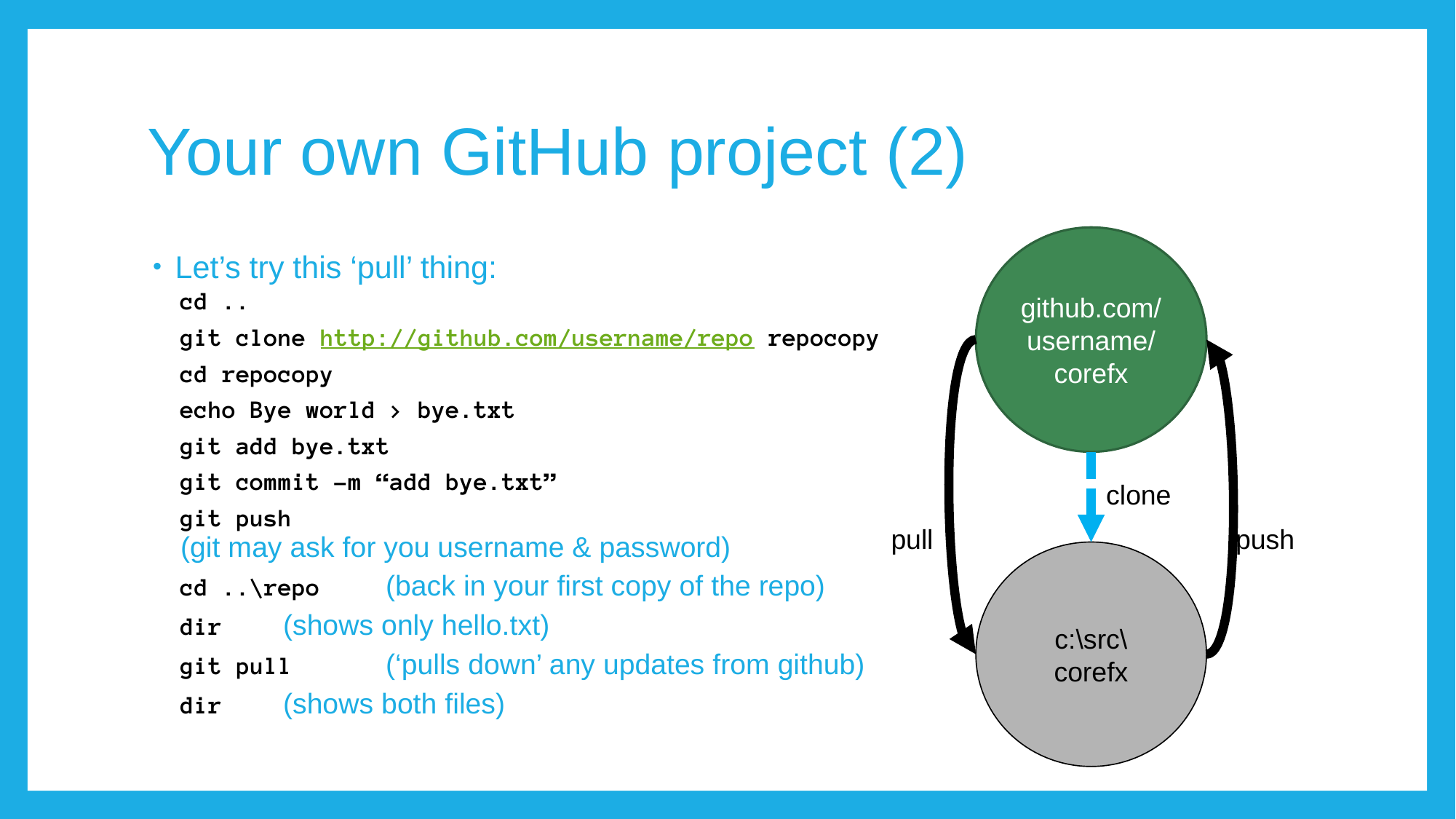

# Your own GitHub project (2)
github.com/
username/
corefx
Let’s try this ‘pull’ thing:
cd ..
git clone http://github.com/username/repo repocopy
cd repocopy
echo Bye world > bye.txt
git add bye.txt
git commit –m “add bye.txt”
git push
	(git may ask for you username & password)
cd ..\repo	(back in your first copy of the repo)
dir		(shows only hello.txt)
git pull	(‘pulls down’ any updates from github)
dir		(shows both files)
clone
pull
push
c:\src\corefx